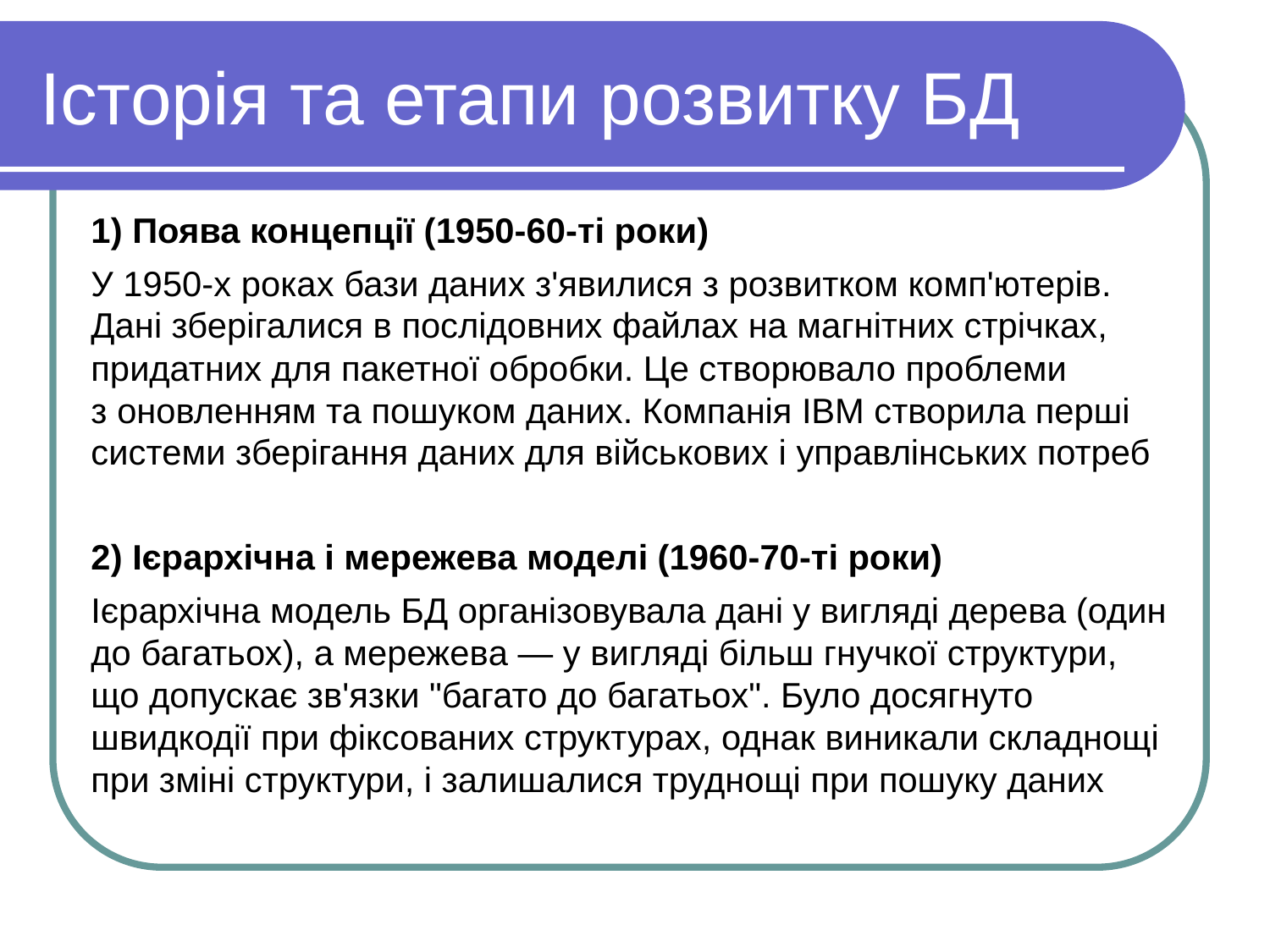

Історія та етапи розвитку БД
1) Поява концепції (1950-60-ті роки)
У 1950-х роках бази даних з'явилися з розвитком комп'ютерів. Дані зберігалися в послідовних файлах на магнітних стрічках, придатних для пакетної обробки. Це створювало проблеми          з оновленням та пошуком даних. Компанія IBM створила перші системи зберігання даних для військових і управлінських потреб

2) Ієрархічна і мережева моделі (1960-70-ті роки)
Ієрархічна модель БД організовувала дані у вигляді дерева (один до багатьох), а мережева — у вигляді більш гнучкої структури, що допускає зв'язки "багато до багатьох". Було досягнуто швидкодії при фіксованих структурах, однак виникали складнощі при зміні структури, і залишалися труднощі при пошуку даних